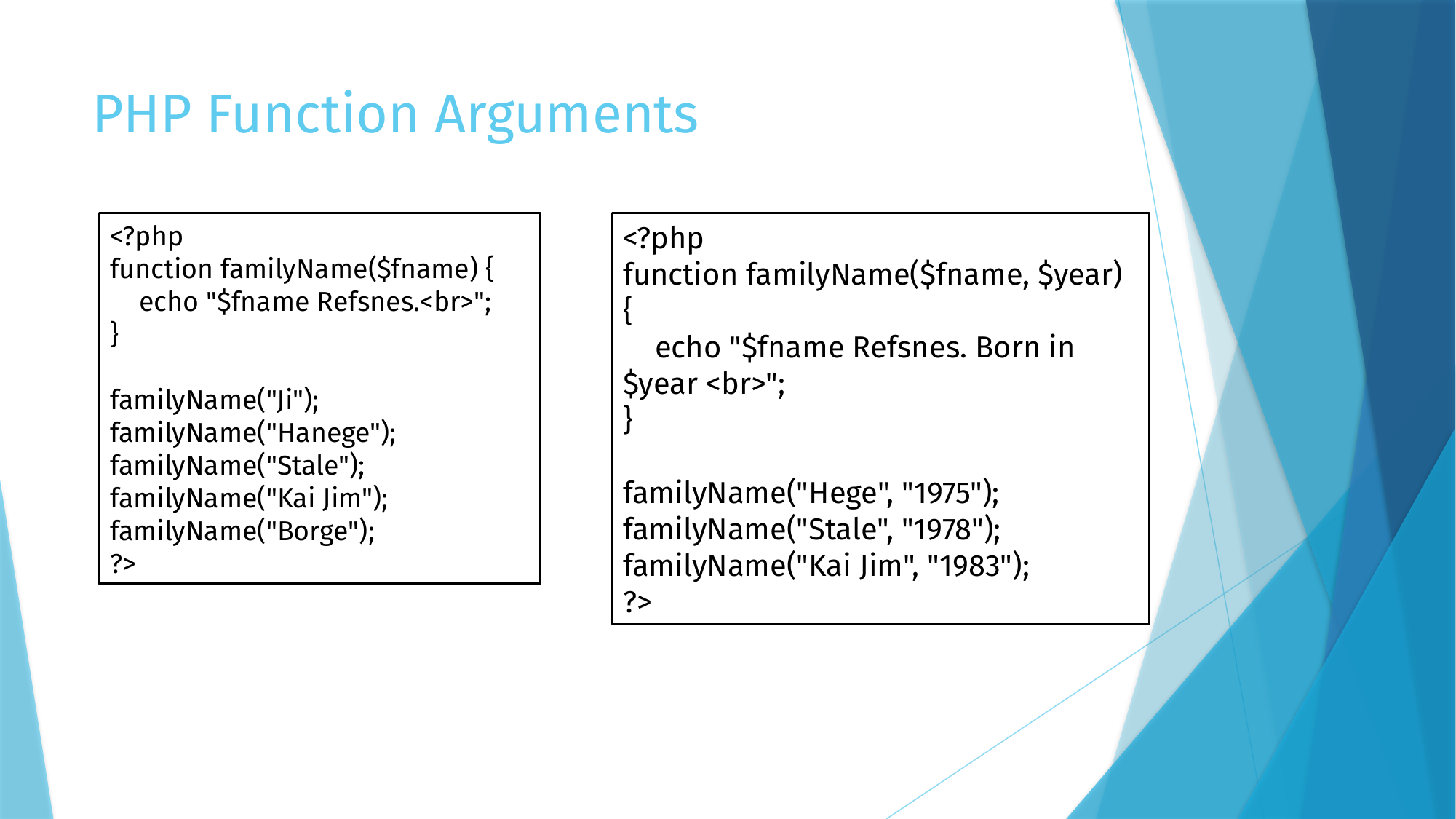

# PHP Function Arguments
<?php
function familyName($fname) {
    echo "$fname Refsnes.<br>";
}

familyName("Ji");
familyName("Hanege");
familyName("Stale");
familyName("Kai Jim");
familyName("Borge");
?>
<?php
function familyName($fname, $year) {
    echo "$fname Refsnes. Born in $year <br>";
}

familyName("Hege", "1975");
familyName("Stale", "1978");
familyName("Kai Jim", "1983");
?>